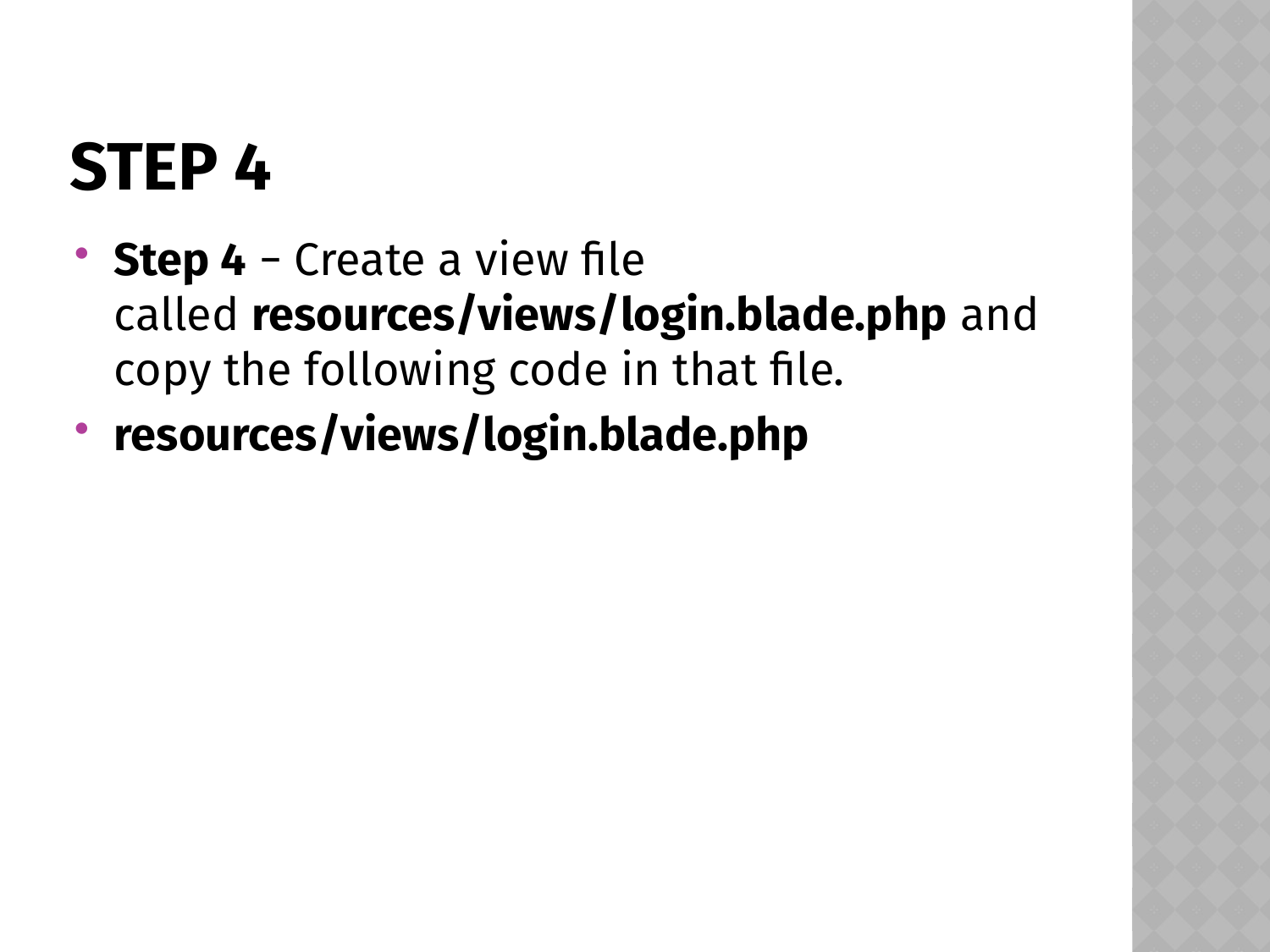

# Step 4
Step 4 − Create a view file called resources/views/login.blade.php and copy the following code in that file.
resources/views/login.blade.php